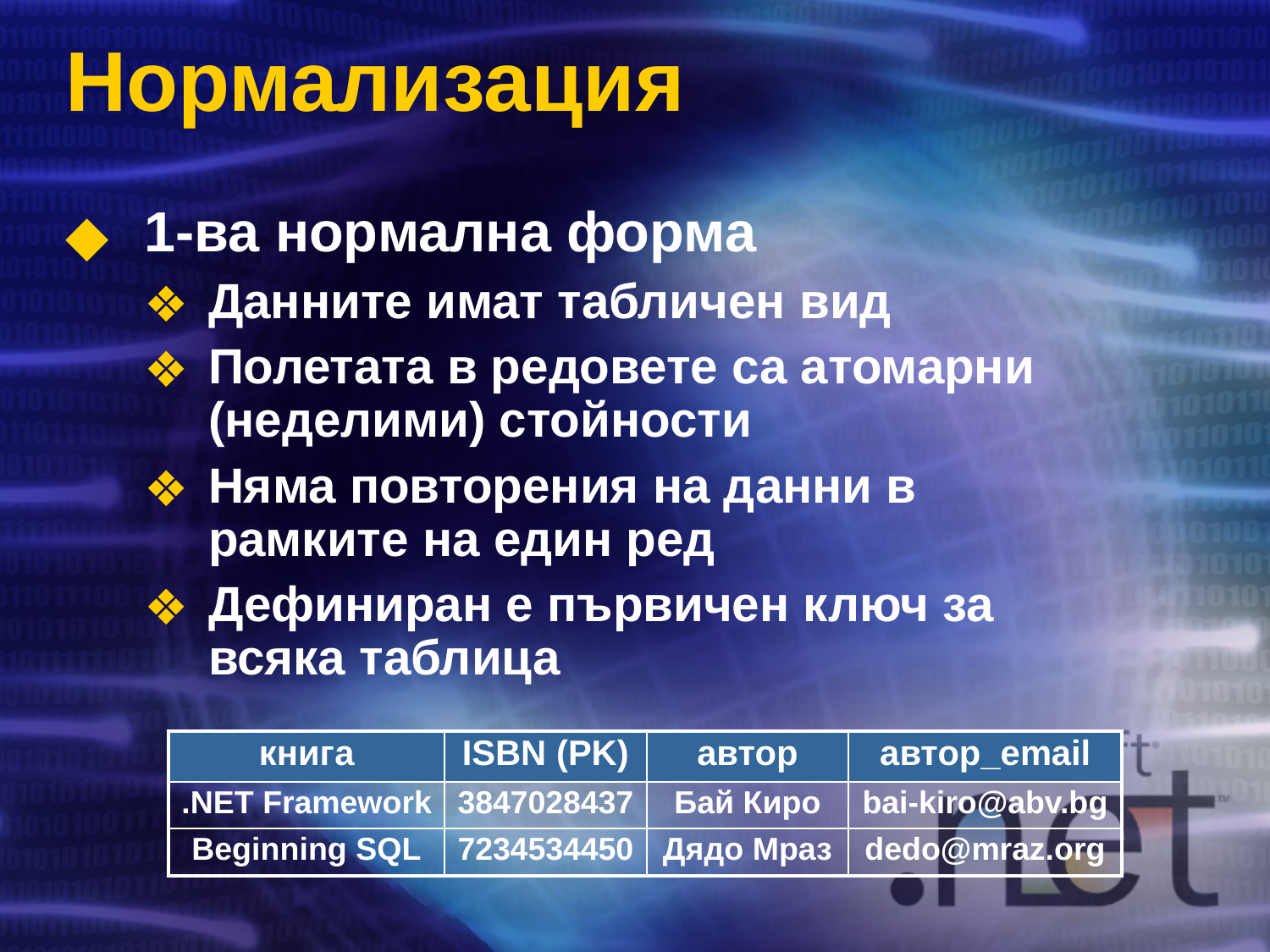

# Нормализация
1-ва нормална форма
Данните имат табличен вид
Полетата в редовете са атомарни (неделими) стойности
Няма повторения на данни в рамките на един ред
Дефиниран е първичен ключ за всяка таблица
| книга | ISBN (PK) | автор | автор\_email |
| --- | --- | --- | --- |
| .NET Framework | 3847028437 | Бай Киро | bai-kiro@abv.bg |
| Beginning SQL | 7234534450 | Дядо Мраз | dedo@mraz.org |